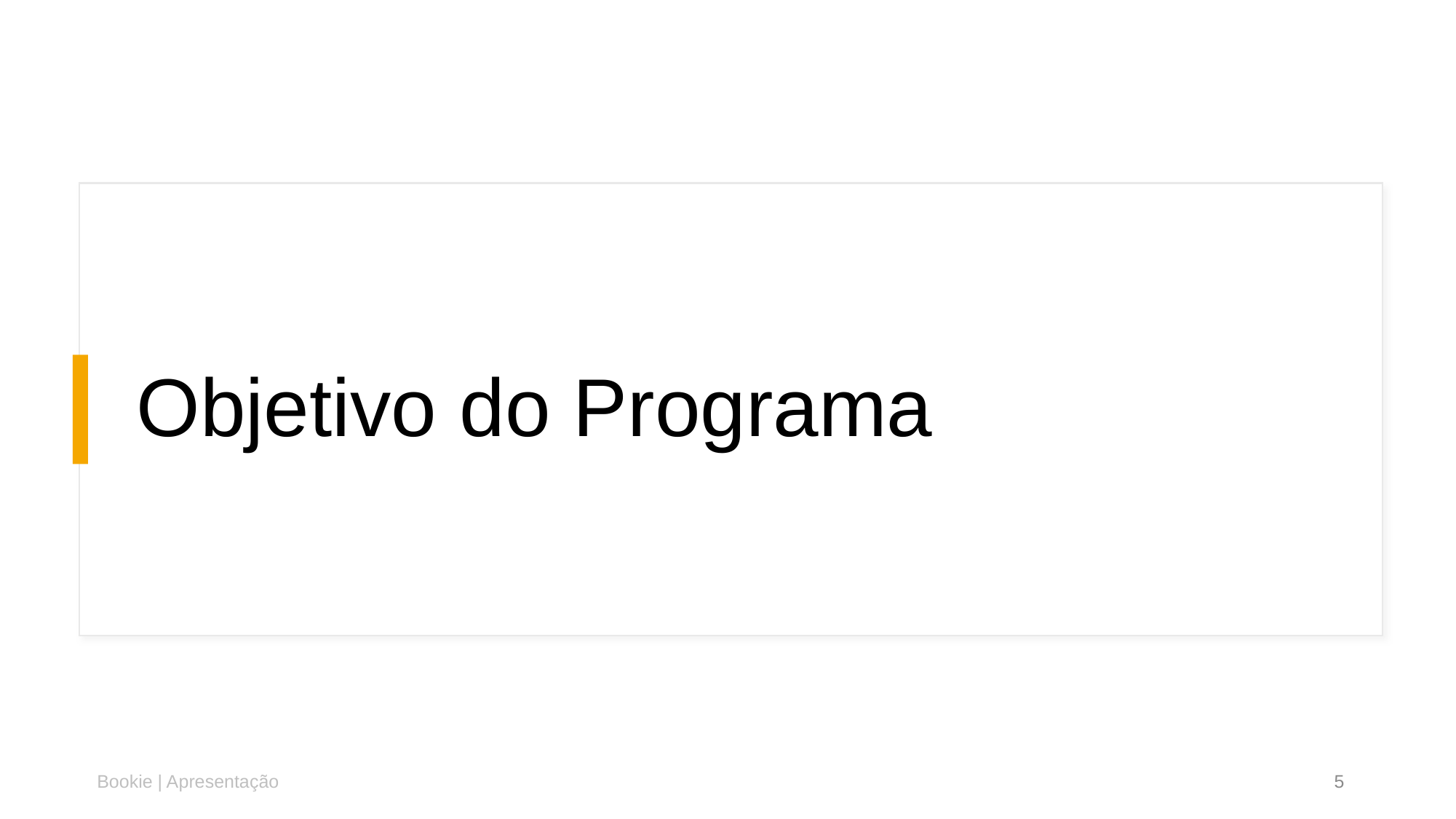

Objetivo do Programa
Bookie | Apresentação
5